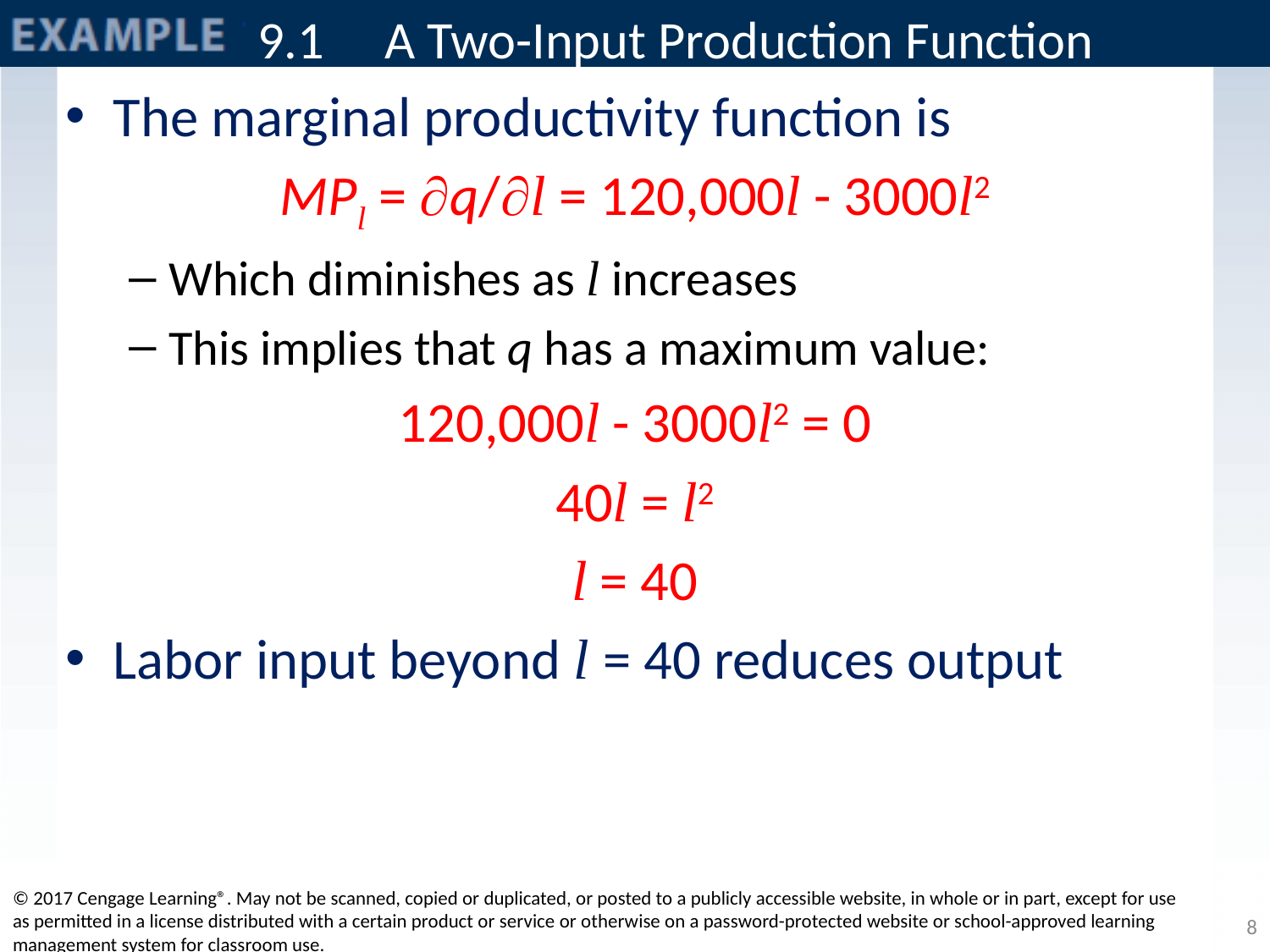

# 9.1 	A Two-Input Production Function
The marginal productivity function is
MPl = ∂q/∂l = 120,000l - 3000l2
Which diminishes as l increases
This implies that q has a maximum value:
120,000l - 3000l2 = 0
40l = l2
l = 40
Labor input beyond l = 40 reduces output

© 2017 Cengage Learning®. May not be scanned, copied or duplicated, or posted to a publicly accessible website, in whole or in part, except for use as permitted in a license distributed with a certain product or service or otherwise on a password-protected website or school-approved learning management system for classroom use.
8